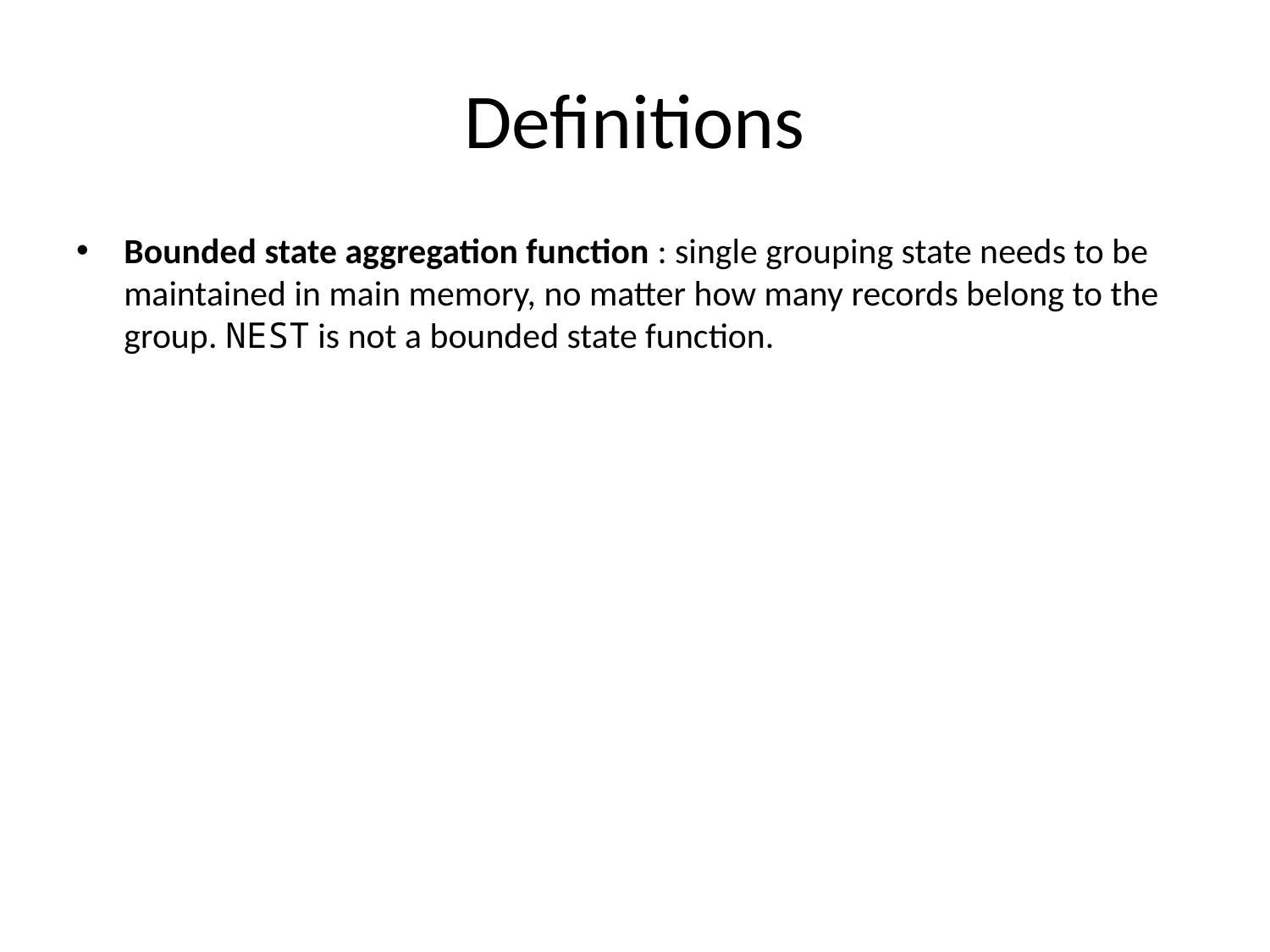

# Definitions
Bounded state aggregation function : single grouping state needs to be maintained in main memory, no matter how many records belong to the group. NEST is not a bounded state function.